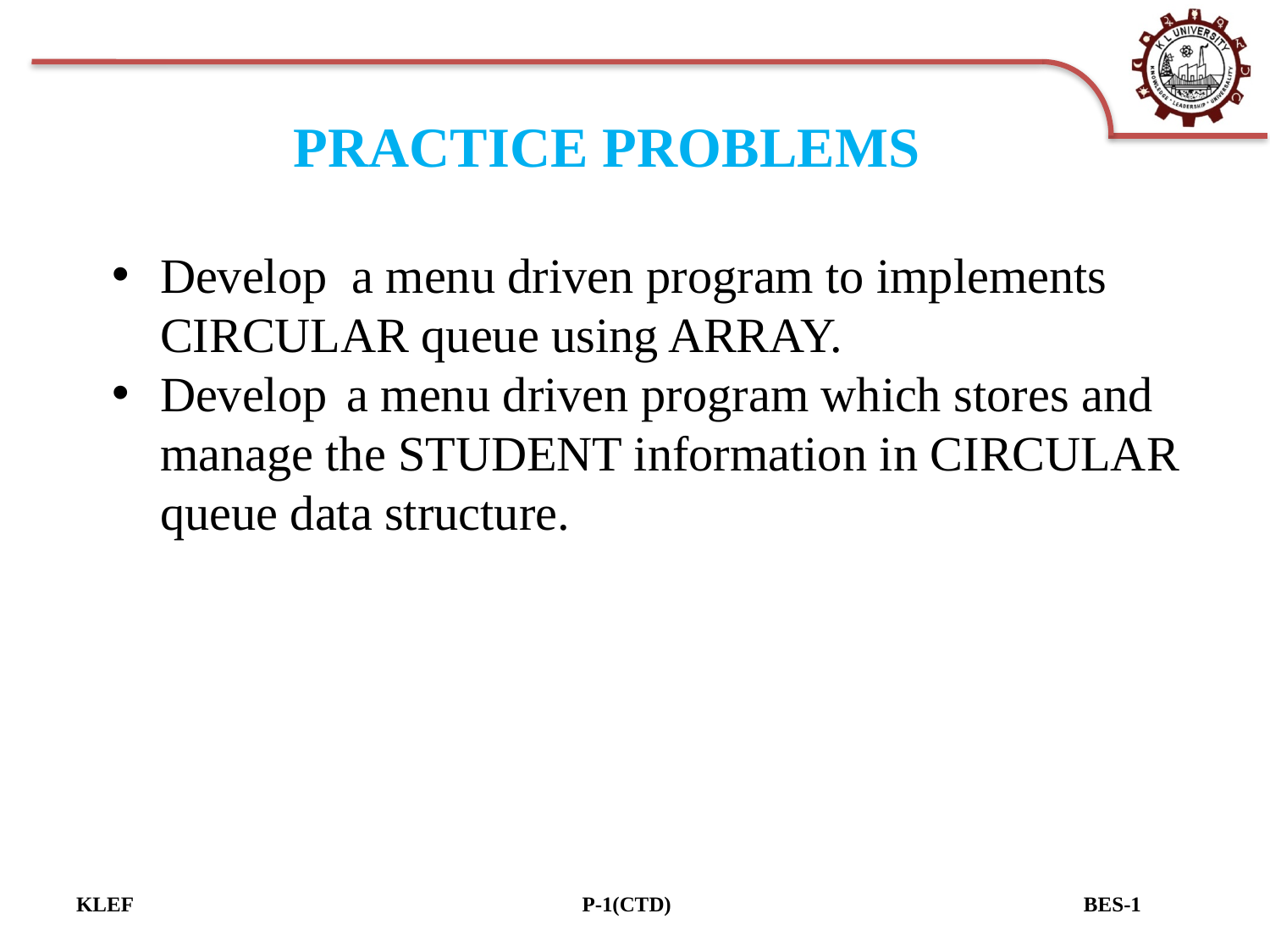

# PRACTICE PROBLEMS

Develop  a menu driven program to implements CIRCULAR queue using ARRAY.
Develop  a menu driven program which stores and manage the STUDENT information in CIRCULAR queue data structure.

KLEF                                                                                     P-1(CTD)                                                                              BES-1